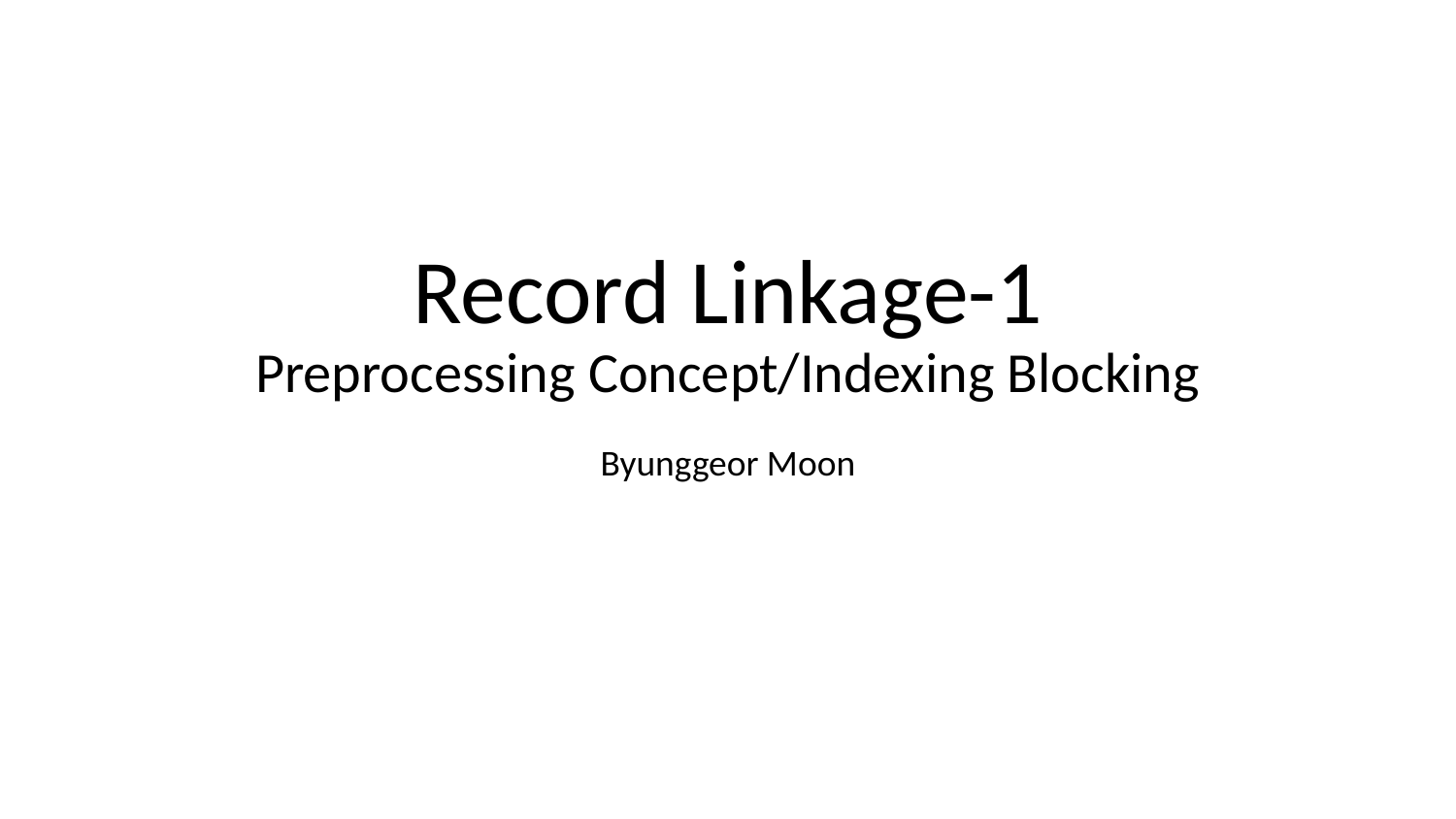

# Record Linkage-1 Preprocessing Concept/Indexing Blocking
Byunggeor Moon